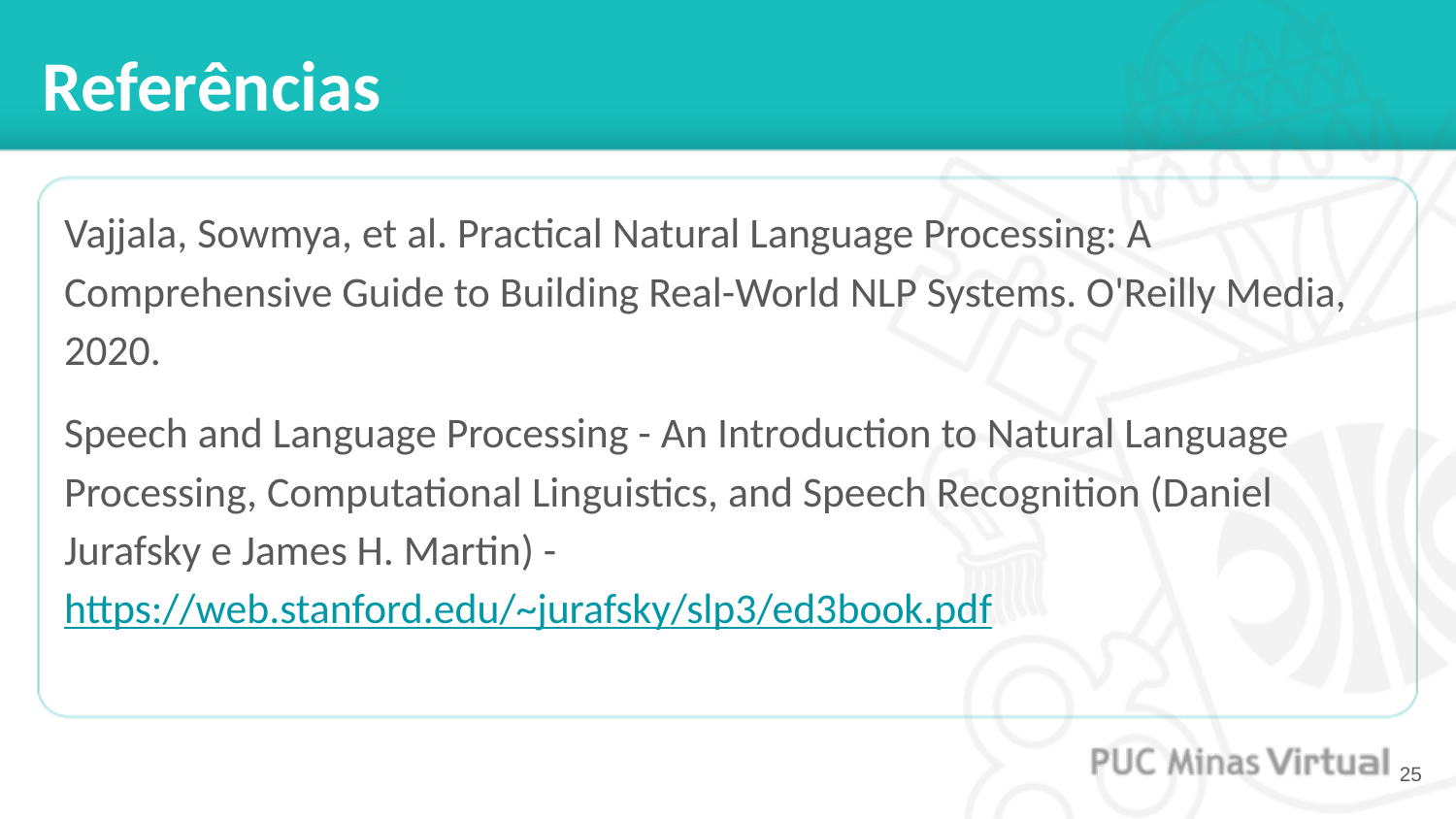

# Referências
Vajjala, Sowmya, et al. Practical Natural Language Processing: A Comprehensive Guide to Building Real-World NLP Systems. O'Reilly Media, 2020.
Speech and Language Processing - An Introduction to Natural Language Processing, Computational Linguistics, and Speech Recognition (Daniel Jurafsky e James H. Martin) - https://web.stanford.edu/~jurafsky/slp3/ed3book.pdf

25